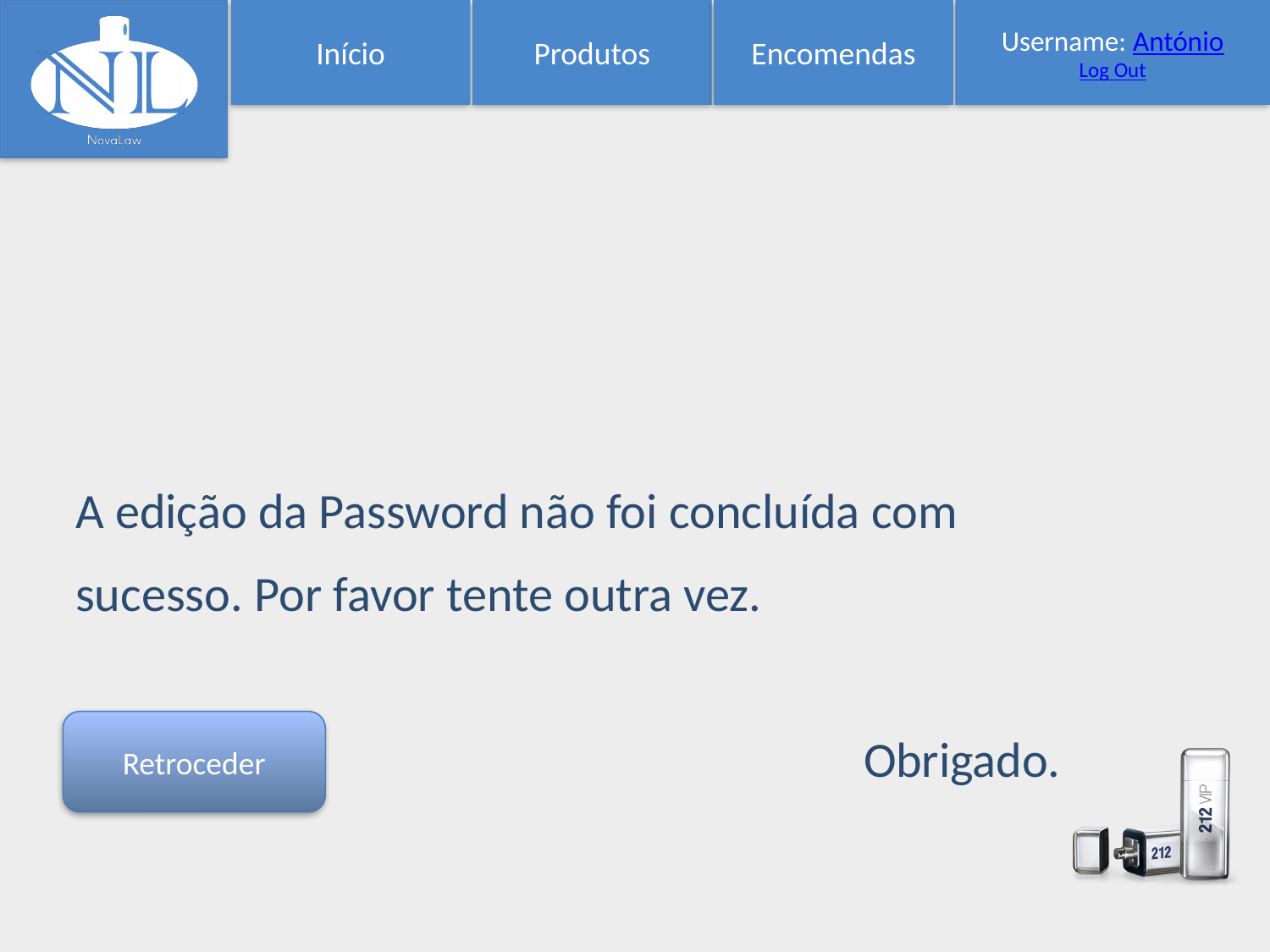

Início
Produtos
Encomendas
Username: António
Log Out
A edição da Password não foi concluída com sucesso. Por favor tente outra vez.

Obrigado.
Retroceder